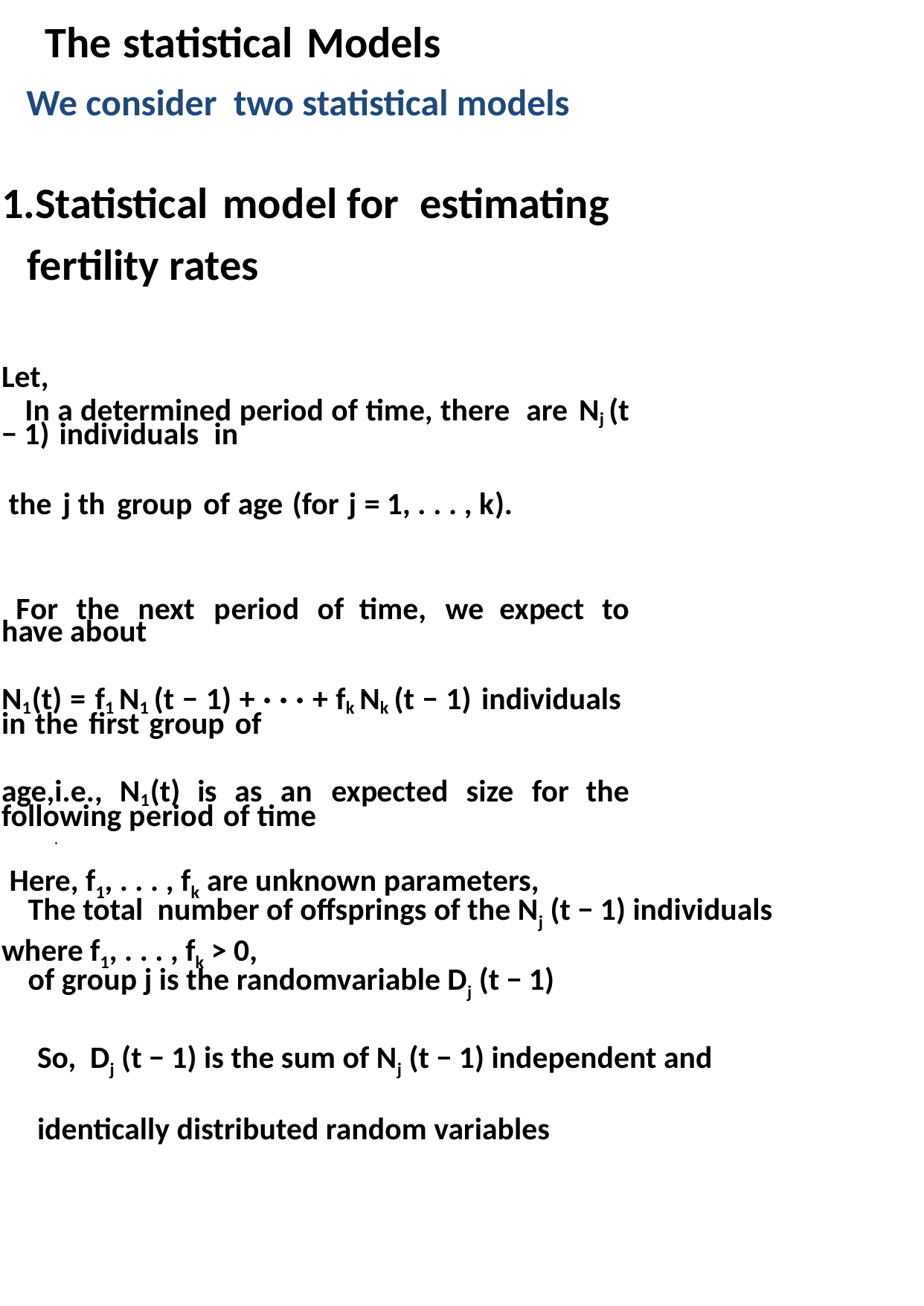

The statistical Models
We consider  two statistical models

1.Statistical model for  estimating

   fertility rates

Let,
   In a determined period of time, there  are Nj (t − 1) individuals  in

 the j th group of age (for j = 1, . . . , k).

 For the next period of time, we expect to have about

N1(t) = f1 N1 (t − 1) + · · · + fk Nk (t − 1) individuals  in the first group of

age,i.e., N1(t) is as an expected size for the following period of time

 Here, f1, . . . , fk are unknown parameters,

where f1, . . . , fk > 0,

.
The total  number of offsprings of the Nj (t − 1) individuals

of group j is the randomvariable Dj (t − 1)

So,  Dj (t − 1) is the sum of Nj (t − 1) independent and

identically distributed random variables